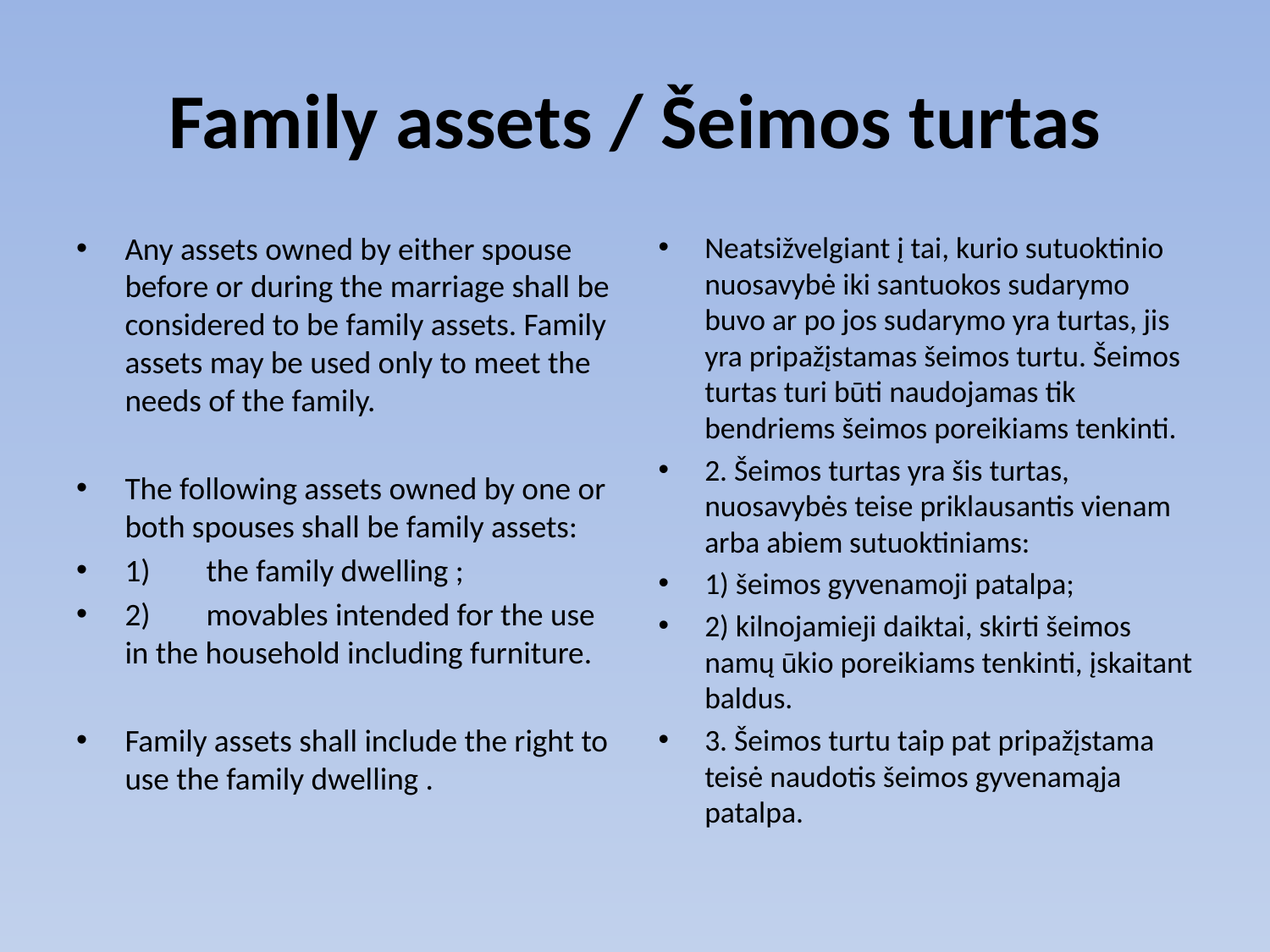

# Family assets / Šeimos turtas
Any assets owned by either spouse before or during the marriage shall be considered to be family assets. Family assets may be used only to meet the needs of the family.

The following assets owned by one or both spouses shall be family assets:
1)	the family dwelling ;
2)	movables intended for the use in the household including furniture.

Family assets shall include the right to use the family dwelling .

Neatsižvelgiant į tai, kurio sutuoktinio nuosavybė iki santuokos sudarymo buvo ar po jos sudarymo yra turtas, jis yra pripažįstamas šeimos turtu. Šeimos turtas turi būti naudojamas tik bendriems šeimos poreikiams tenkinti.
2. Šeimos turtas yra šis turtas, nuosavybės teise priklausantis vienam arba abiem sutuoktiniams:
1) šeimos gyvenamoji patalpa;
2) kilnojamieji daiktai, skirti šeimos namų ūkio poreikiams tenkinti, įskaitant baldus.
3. Šeimos turtu taip pat pripažįstama teisė naudotis šeimos gyvenamąja patalpa.